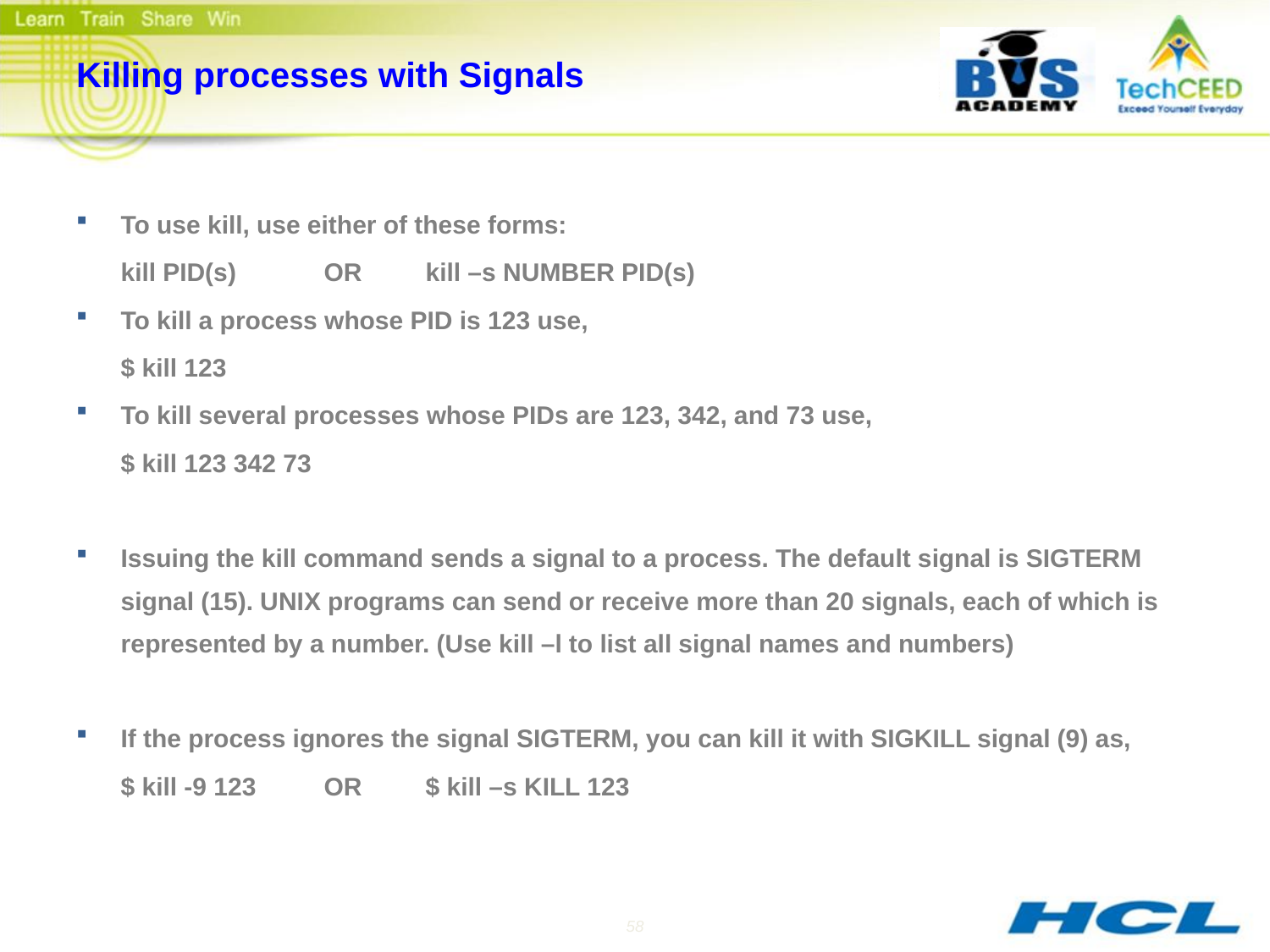

# Killing processes with Signals
To use kill, use either of these forms:
	kill PID(s)	OR 	kill –s NUMBER PID(s)
To kill a process whose PID is 123 use,
	$ kill 123
To kill several processes whose PIDs are 123, 342, and 73 use,
	$ kill 123 342 73

Issuing the kill command sends a signal to a process. The default signal is SIGTERM signal (15). UNIX programs can send or receive more than 20 signals, each of which is represented by a number. (Use kill –l to list all signal names and numbers)

If the process ignores the signal SIGTERM, you can kill it with SIGKILL signal (9) as,
	$ kill -9 123		OR	$ kill –s KILL 123

58